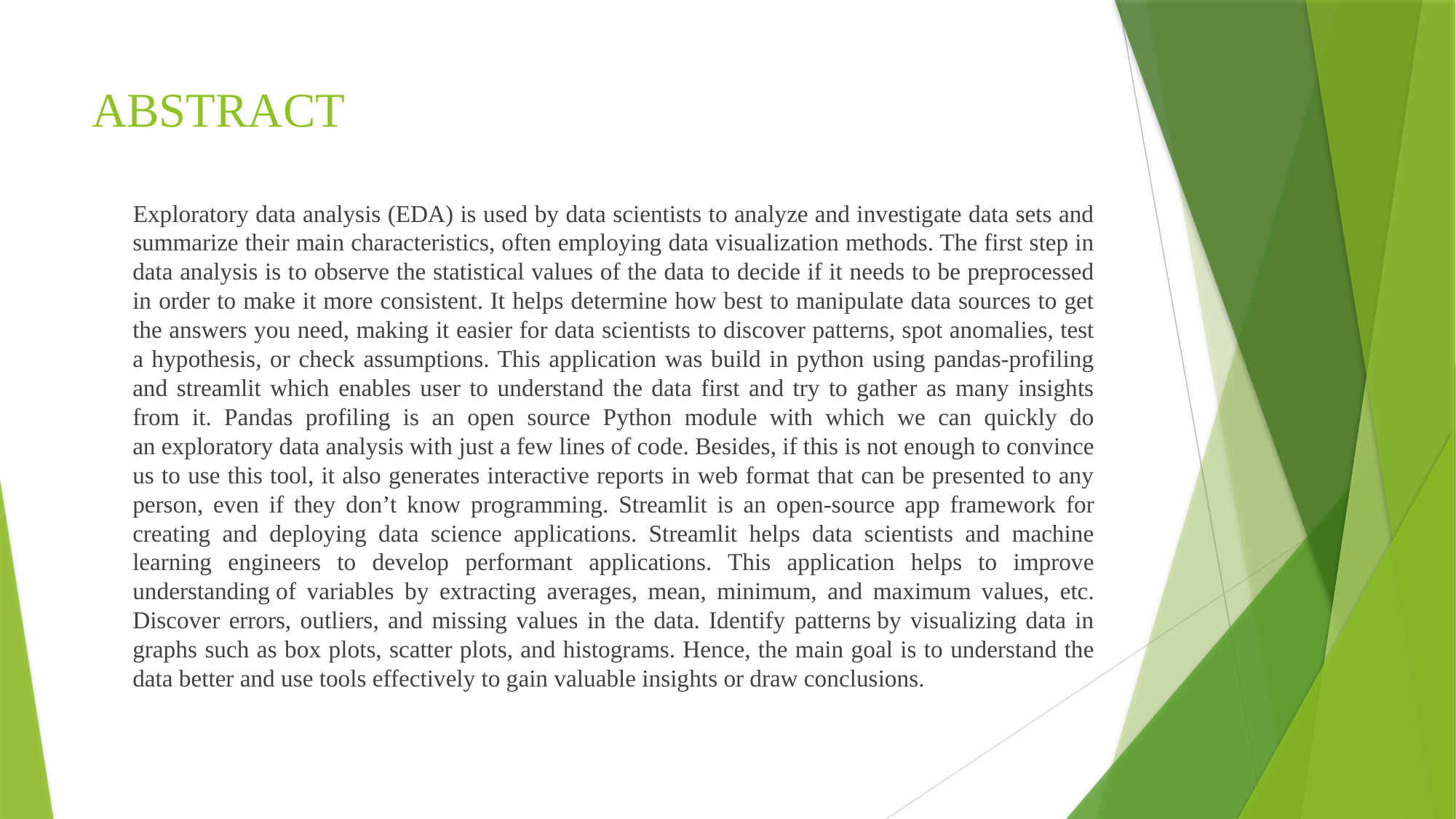

# ABSTRACT
      Exploratory data analysis (EDA) is used by data scientists to analyze and investigate data sets and summarize their main characteristics, often employing data visualization methods. The first step in data analysis is to observe the statistical values of the data to decide if it needs to be preprocessed in order to make it more consistent. It helps determine how best to manipulate data sources to get the answers you need, making it easier for data scientists to discover patterns, spot anomalies, test a hypothesis, or check assumptions. This application was build in python using pandas-profiling and streamlit which enables user to understand the data first and try to gather as many insights from it. Pandas profiling is an open source Python module with which we can quickly do an exploratory data analysis with just a few lines of code. Besides, if this is not enough to convince us to use this tool, it also generates interactive reports in web format that can be presented to any person, even if they don’t know programming. Streamlit is an open-source app framework for creating and deploying data science applications. Streamlit helps data scientists and machine learning engineers to develop performant applications. This application helps to improve understanding of variables by extracting averages, mean, minimum, and maximum values, etc. Discover errors, outliers, and missing values in the data. Identify patterns by visualizing data in graphs such as box plots, scatter plots, and histograms. Hence, the main goal is to understand the data better and use tools effectively to gain valuable insights or draw conclusions.